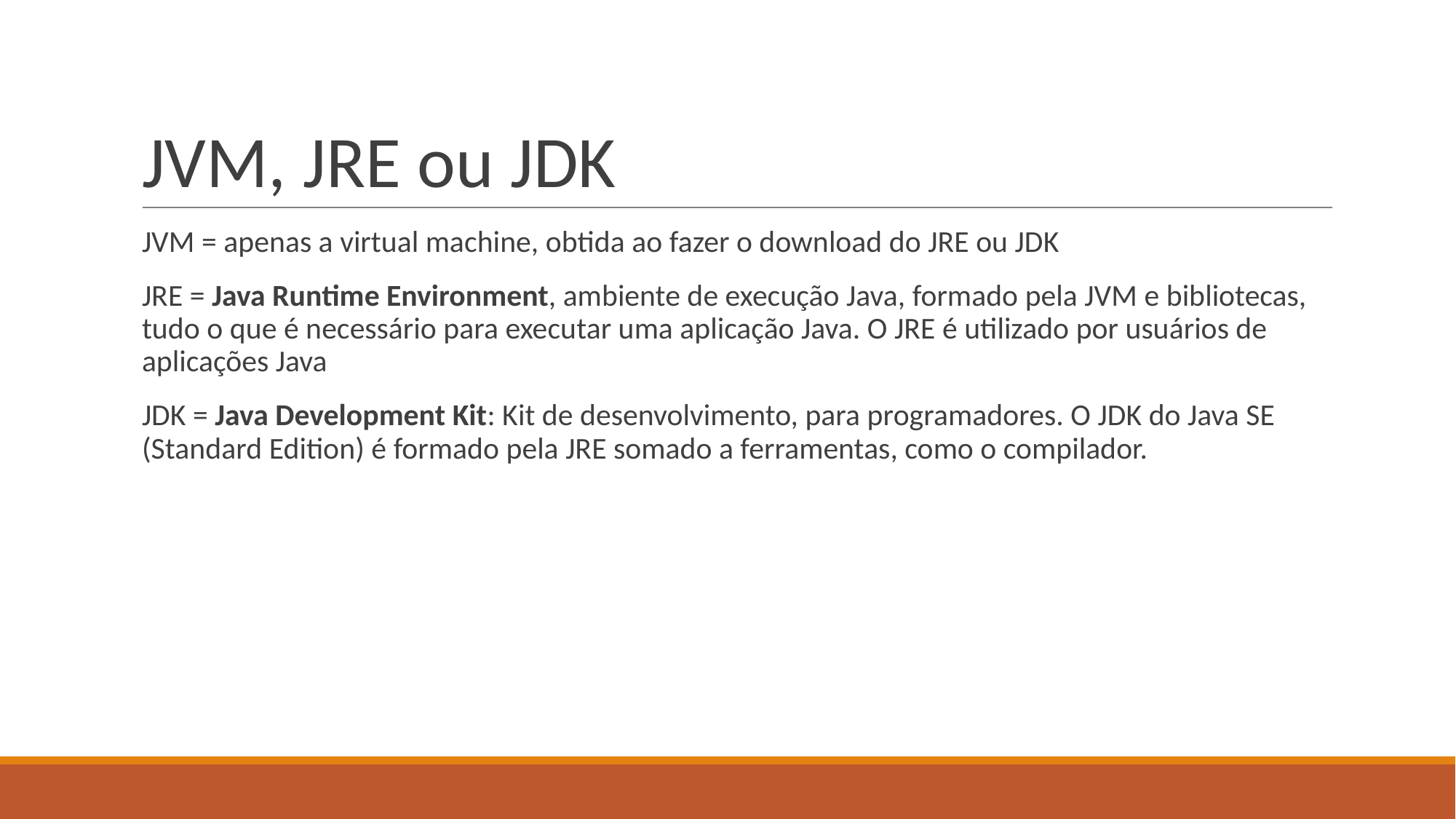

# JVM, JRE ou JDK
JVM = apenas a virtual machine, obtida ao fazer o download do JRE ou JDK
JRE = Java Runtime Environment, ambiente de execução Java, formado pela JVM e bibliotecas, tudo o que é necessário para executar uma aplicação Java. O JRE é utilizado por usuários de aplicações Java
JDK = Java Development Kit: Kit de desenvolvimento, para programadores. O JDK do Java SE (Standard Edition) é formado pela JRE somado a ferramentas, como o compilador.